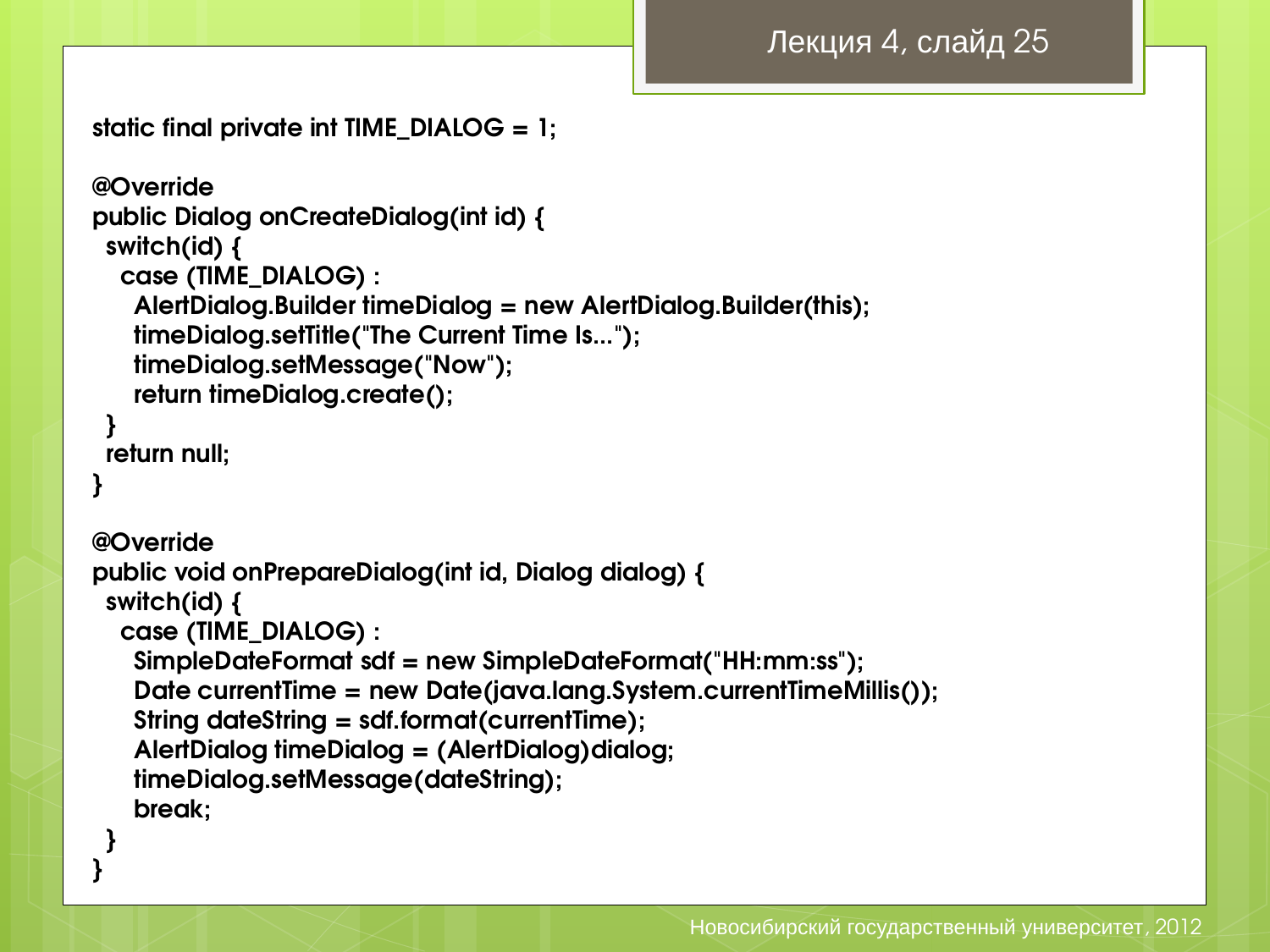

Лекция 4, слайд 25
# Управление диалогами
static final private int TIME_DIALOG = 1;

@Override
public Dialog onCreateDialog(int id) {
  switch(id) {
    case (TIME_DIALOG) :
      AlertDialog.Builder timeDialog = new AlertDialog.Builder(this);
      timeDialog.setTitle("The Current Time Is...");
      timeDialog.setMessage("Now");
      return timeDialog.create();
  }
  return null;
}

@Override
public void onPrepareDialog(int id, Dialog dialog) {
  switch(id) {
    case (TIME_DIALOG) :
      SimpleDateFormat sdf = new SimpleDateFormat("HH:mm:ss");
      Date currentTime = new Date(java.lang.System.currentTimeMillis());
      String dateString = sdf.format(currentTime);
      AlertDialog timeDialog = (AlertDialog)dialog;
      timeDialog.setMessage(dateString);
      break;
  }
}
Новосибирский государственный университет, 2012